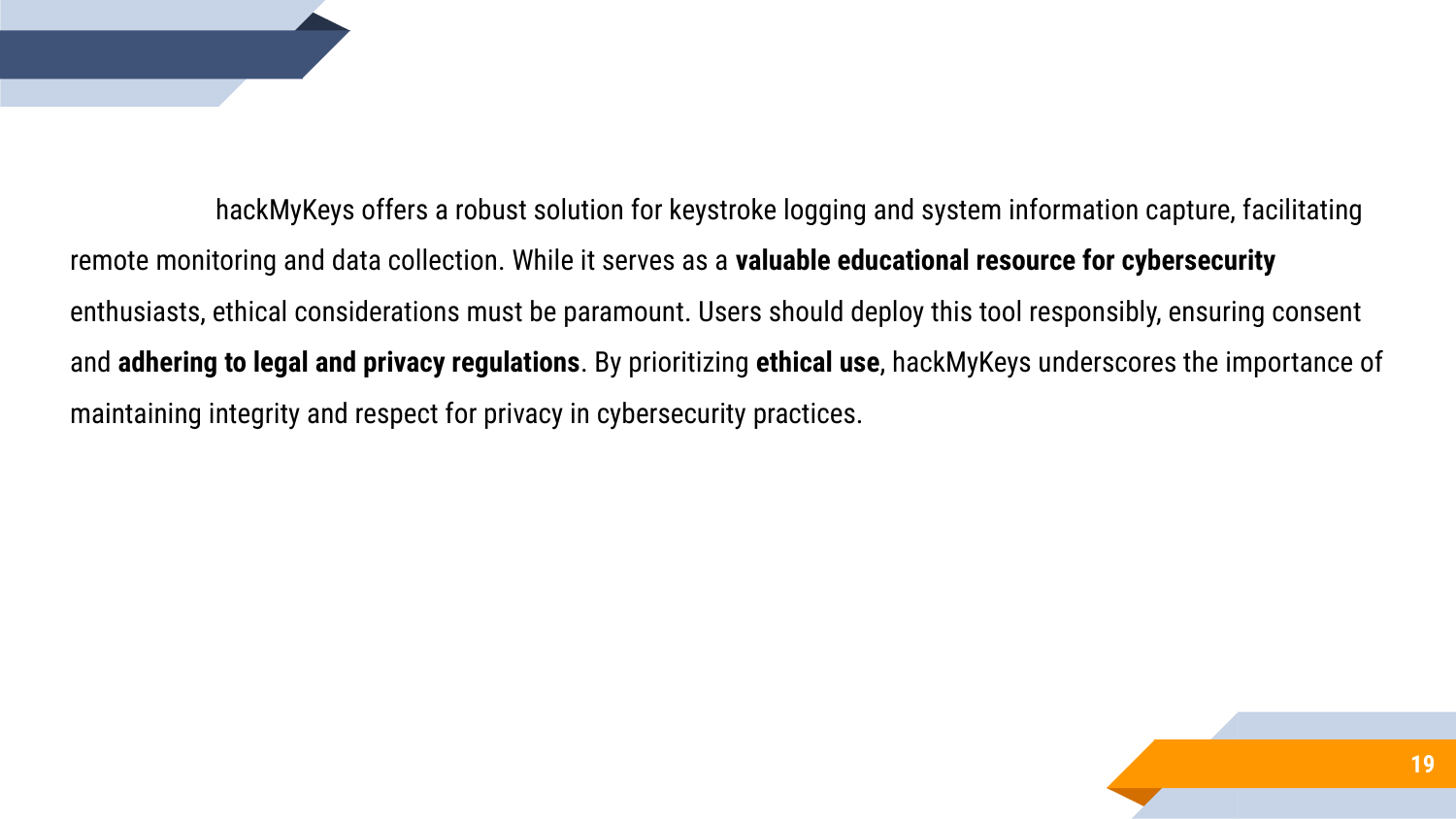

hackMyKeys offers a robust solution for keystroke logging and system information capture, facilitating remote monitoring and data collection. While it serves as a valuable educational resource for cybersecurity enthusiasts, ethical considerations must be paramount. Users should deploy this tool responsibly, ensuring consent and adhering to legal and privacy regulations. By prioritizing ethical use, hackMyKeys underscores the importance of maintaining integrity and respect for privacy in cybersecurity practices.
19